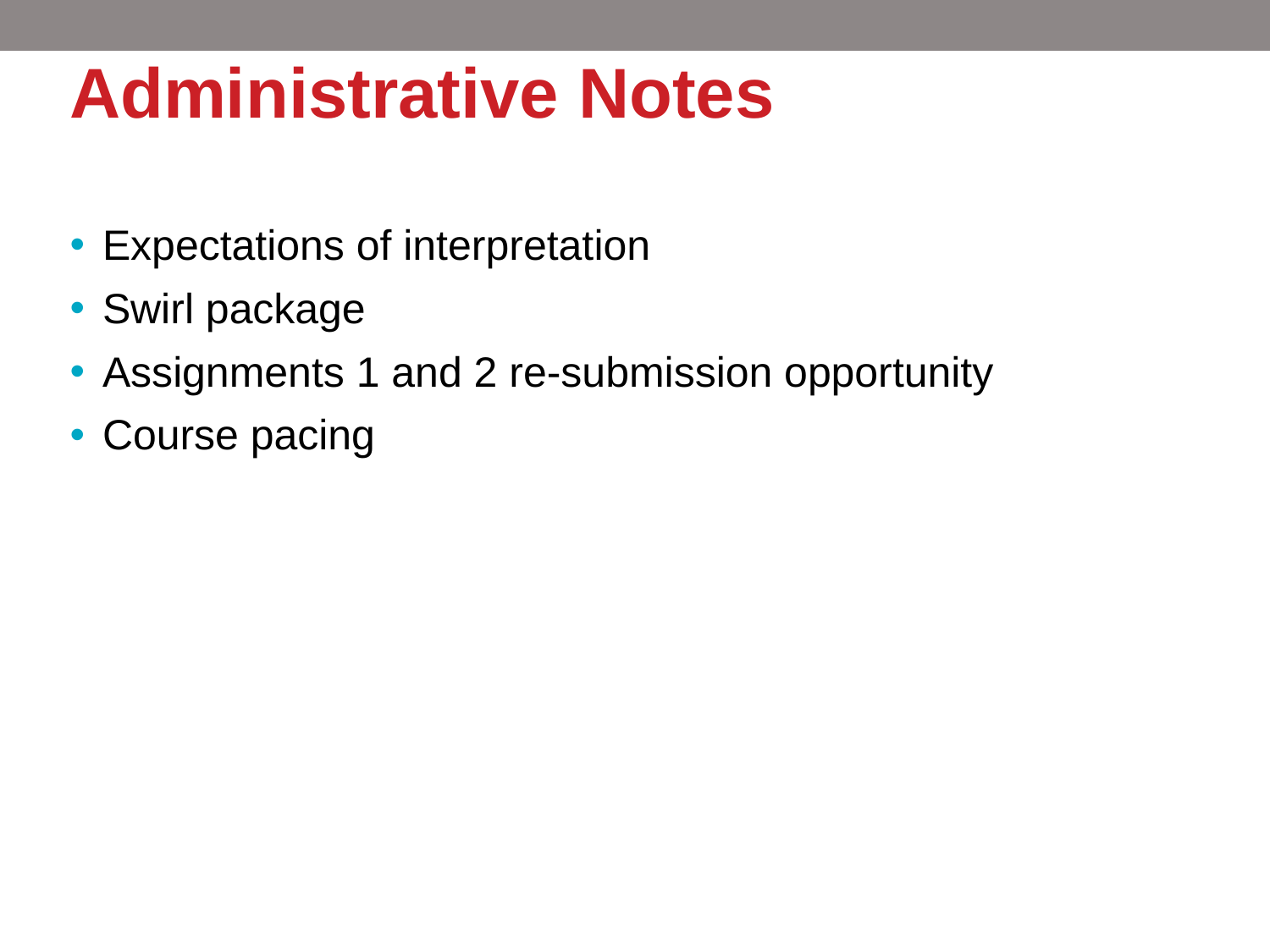

# Administrative Notes
Expectations of interpretation
Swirl package
Assignments 1 and 2 re-submission opportunity
Course pacing